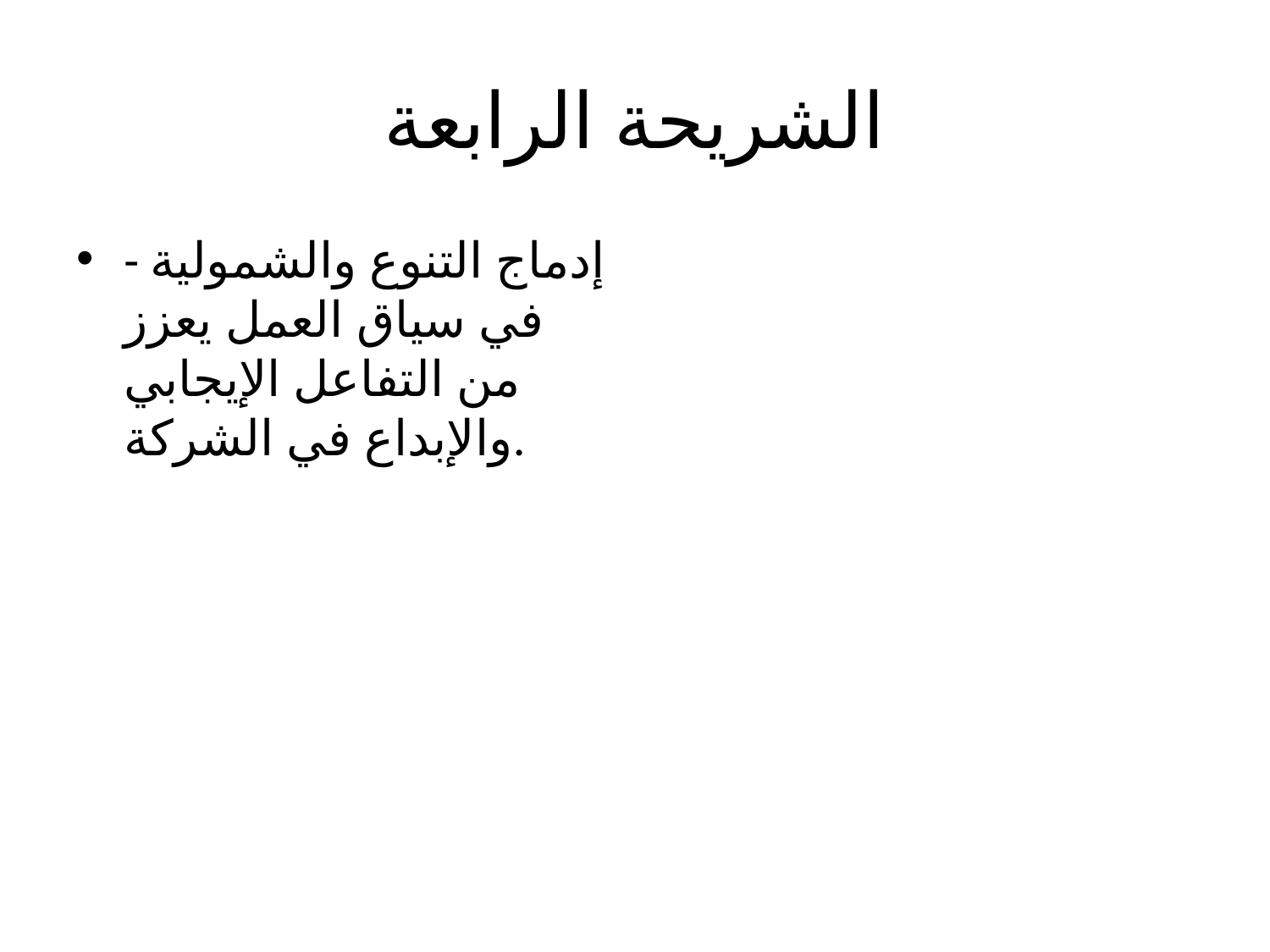

# الشريحة الرابعة
- إدماج التنوع والشمولية في سياق العمل يعزز من التفاعل الإيجابي والإبداع في الشركة.